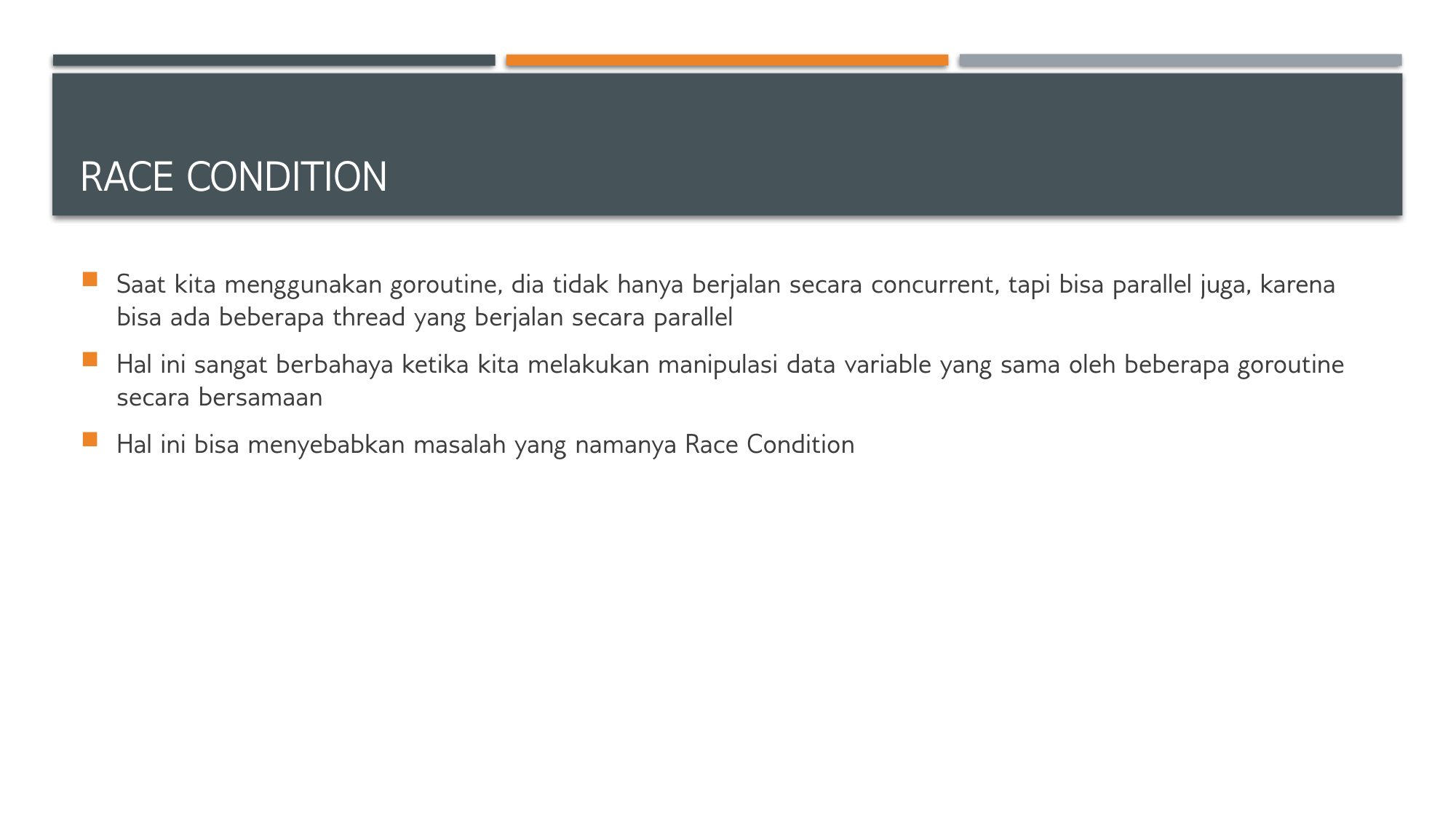

# RACE CONDITION
Saat kita menggunakan goroutine, dia tidak hanya berjalan secara concurrent, tapi bisa parallel juga, karena bisa ada beberapa thread yang berjalan secara parallel
Hal ini sangat berbahaya ketika kita melakukan manipulasi data variable yang sama oleh beberapa goroutine secara bersamaan
Hal ini bisa menyebabkan masalah yang namanya Race Condition